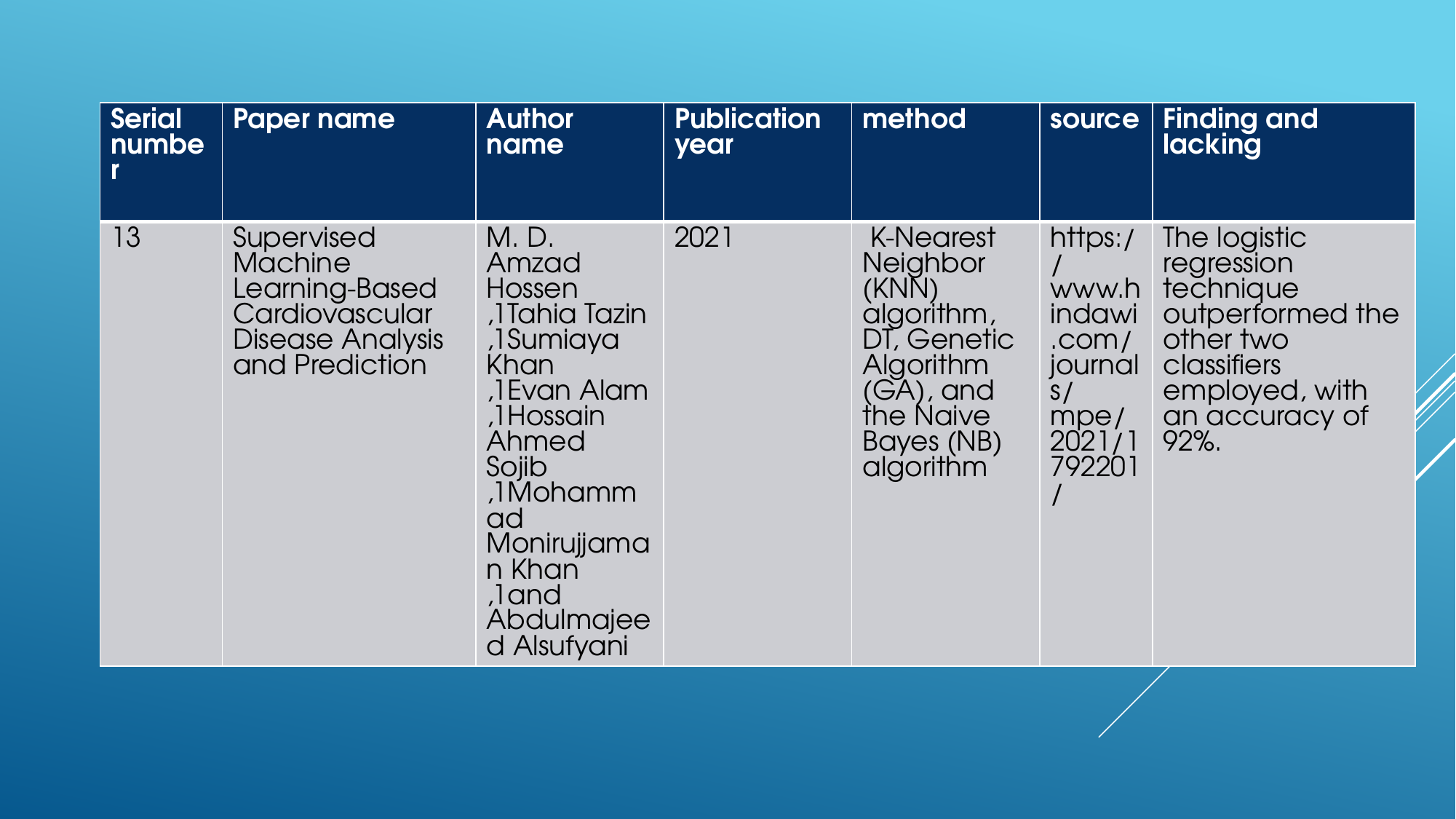

| Serial number | Paper name | Author name | Publication year | method | source | Finding and lacking |
| --- | --- | --- | --- | --- | --- | --- |
| 13 | Supervised Machine Learning-Based Cardiovascular Disease Analysis and Prediction | M. D. Amzad Hossen ,1Tahia Tazin ,1Sumiaya Khan ,1Evan Alam ,1Hossain Ahmed Sojib ,1Mohammad Monirujjaman Khan ,1and Abdulmajeed Alsufyani | 2021 | K-Nearest Neighbor (KNN) algorithm, DT, Genetic Algorithm (GA), and the Naive Bayes (NB) algorithm | https://www.hindawi.com/journals/mpe/2021/1792201/ | The logistic regression technique outperformed the other two classifiers employed, with an accuracy of 92%. |